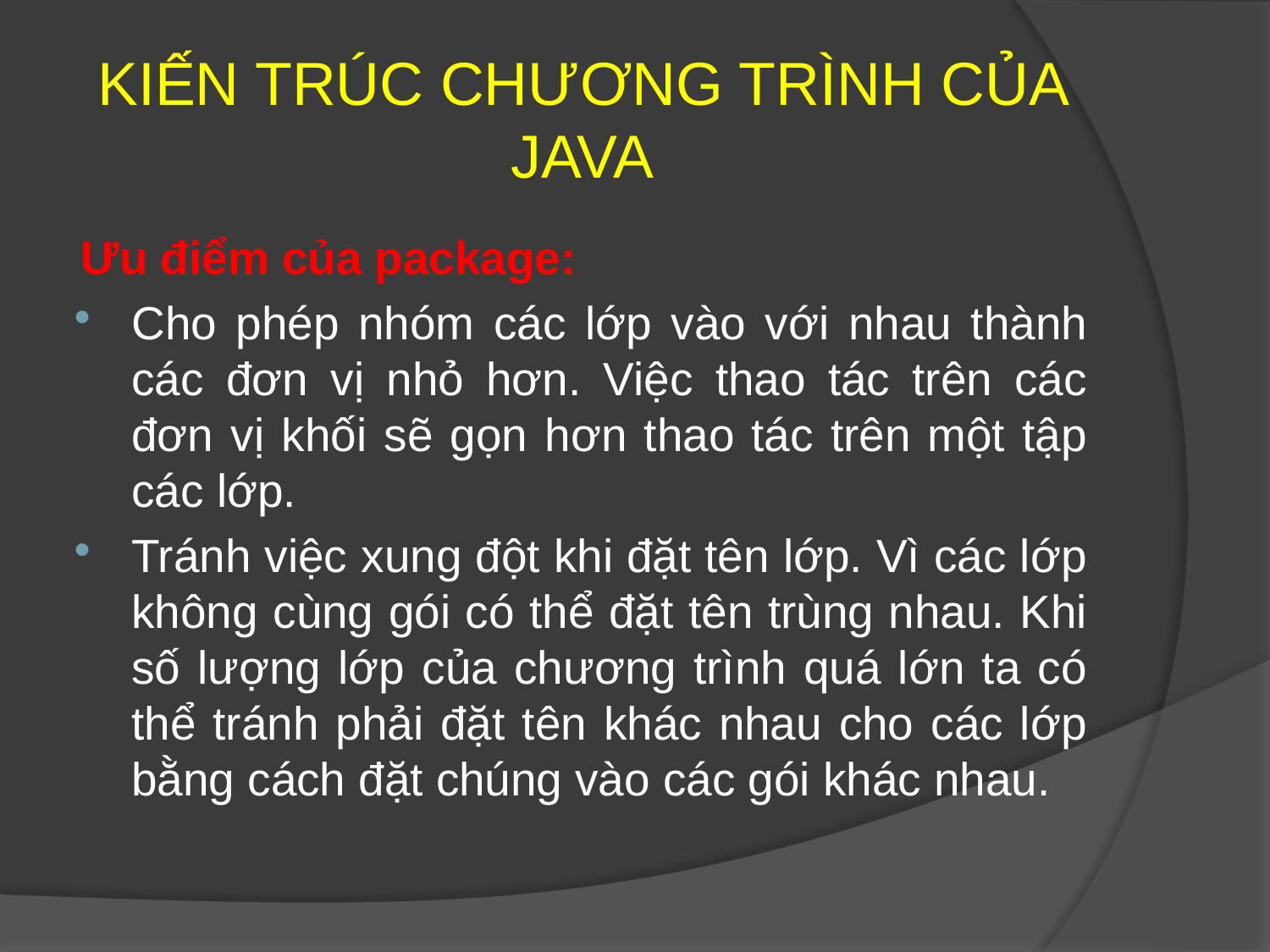

# KIẾN TRÚC CHƯƠNG TRÌNH CỦA JAVA
Ưu điểm của package:
Cho phép nhóm các lớp vào với nhau thành các đơn vị nhỏ hơn. Việc thao tác trên các đơn vị khối sẽ gọn hơn thao tác trên một tập các lớp.
Tránh việc xung đột khi đặt tên lớp. Vì các lớp không cùng gói có thể đặt tên trùng nhau. Khi số lượng lớp của chương trình quá lớn ta có thể tránh phải đặt tên khác nhau cho các lớp bằng cách đặt chúng vào các gói khác nhau.